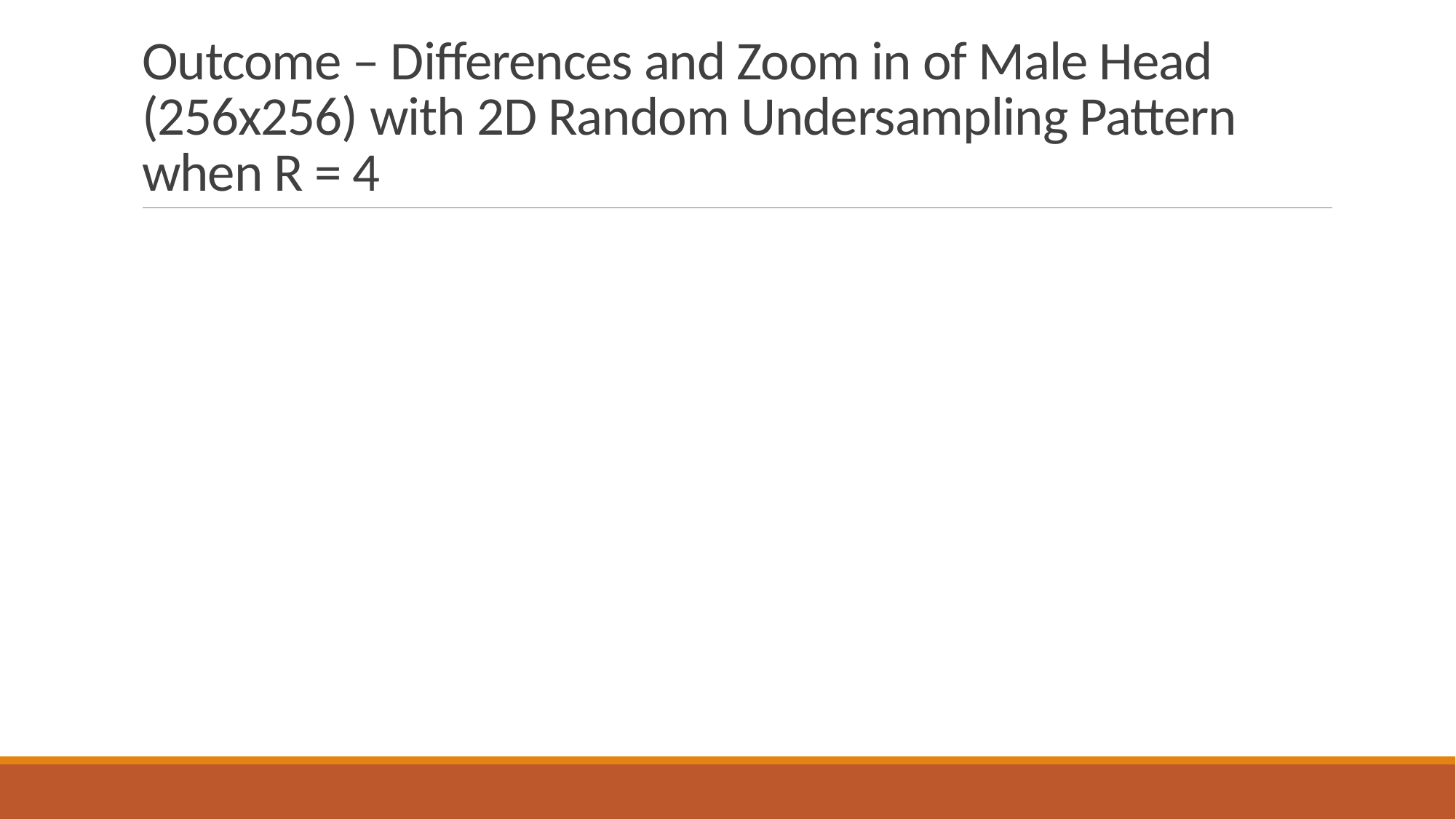

# Outcome – Differences and Zoom in of Male Head (256x256) with 2D Random Undersampling Pattern when R = 4